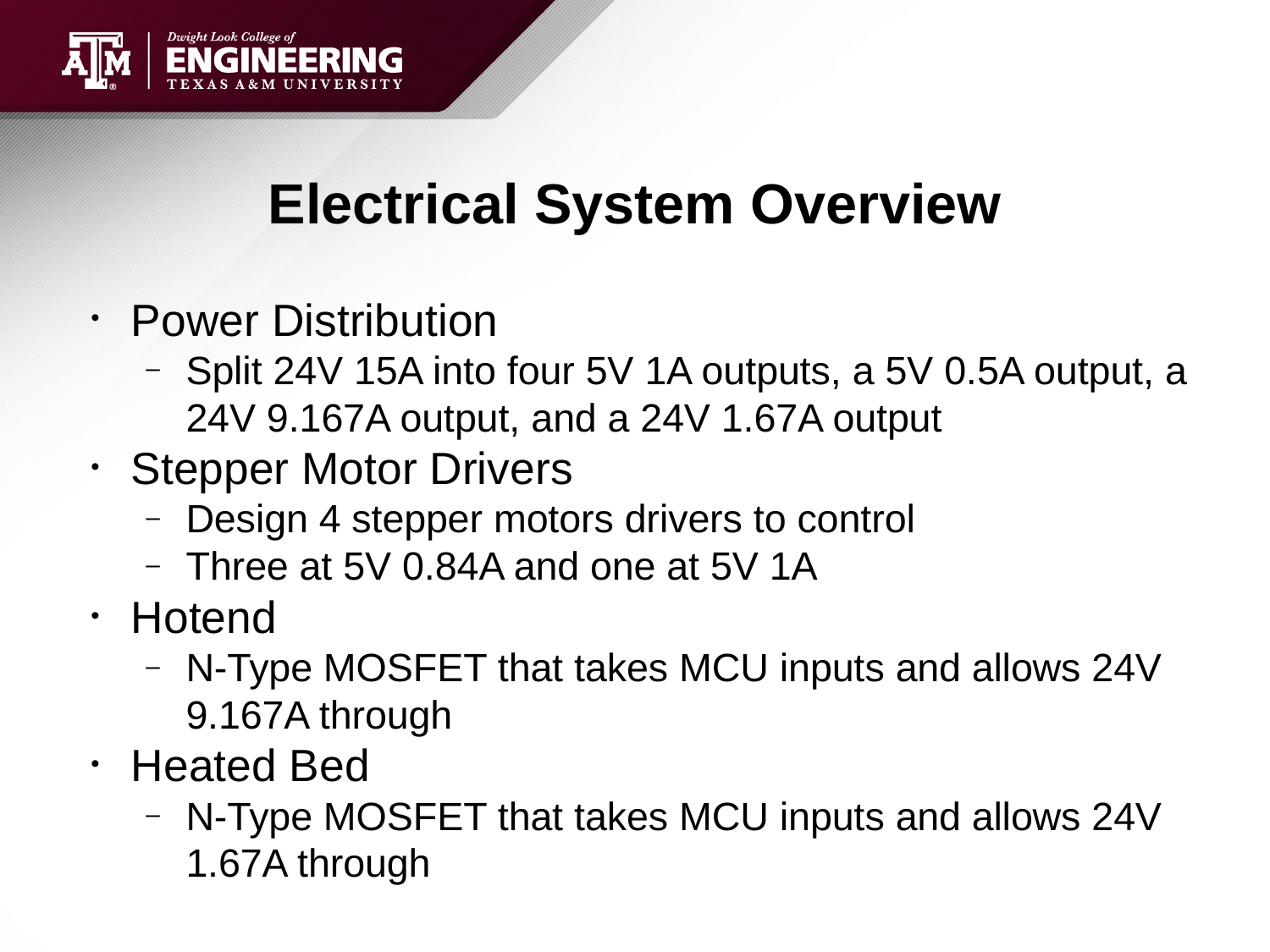

# Electrical System Overview
Power Distribution
Split 24V 15A into four 5V 1A outputs, a 5V 0.5A output, a 24V 9.167A output, and a 24V 1.67A output
Stepper Motor Drivers
Design 4 stepper motors drivers to control
Three at 5V 0.84A and one at 5V 1A
Hotend
N-Type MOSFET that takes MCU inputs and allows 24V 9.167A through
Heated Bed
N-Type MOSFET that takes MCU inputs and allows 24V 1.67A through